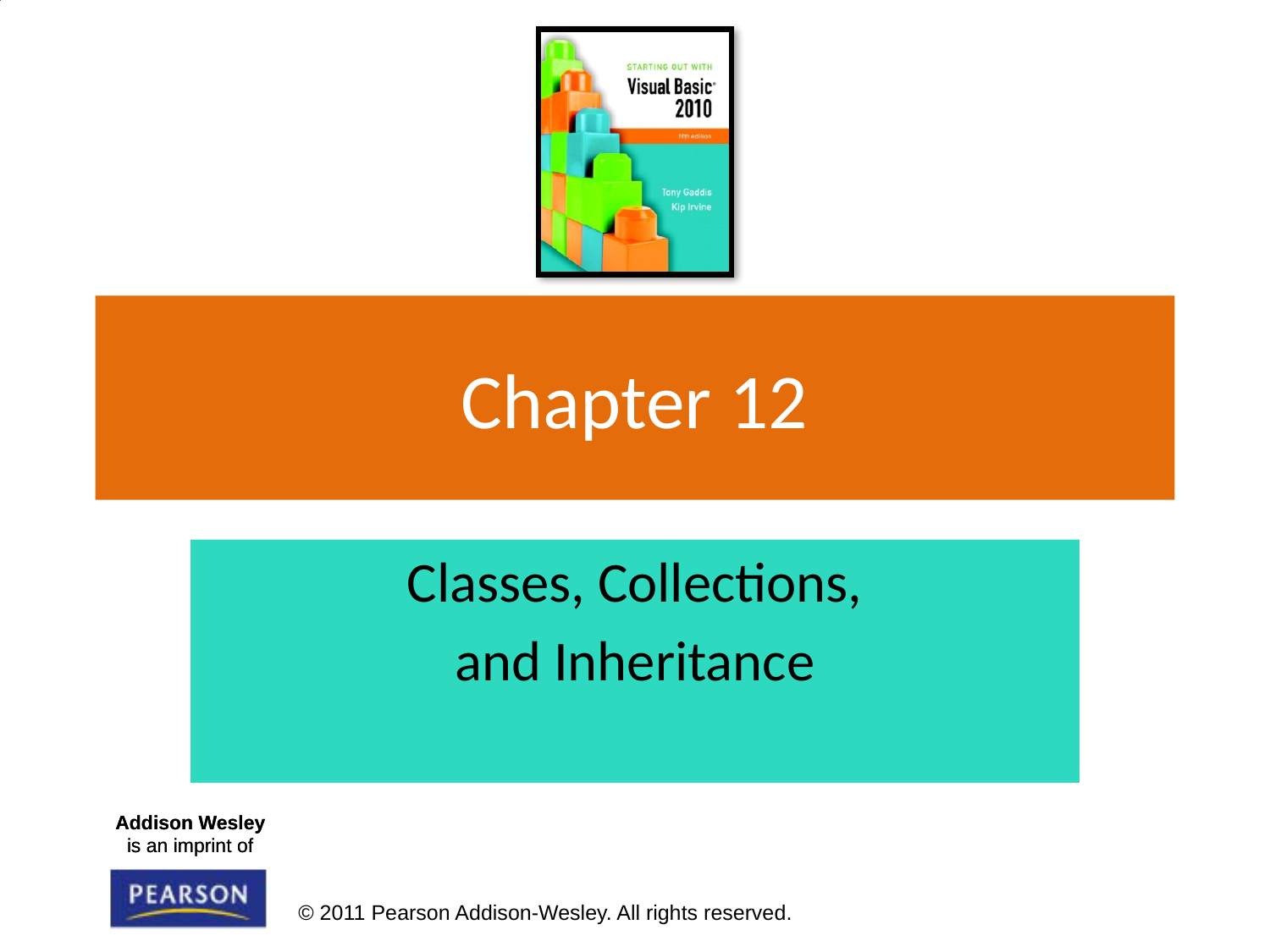

# Chapter 12
Classes, Collections,
and Inheritance